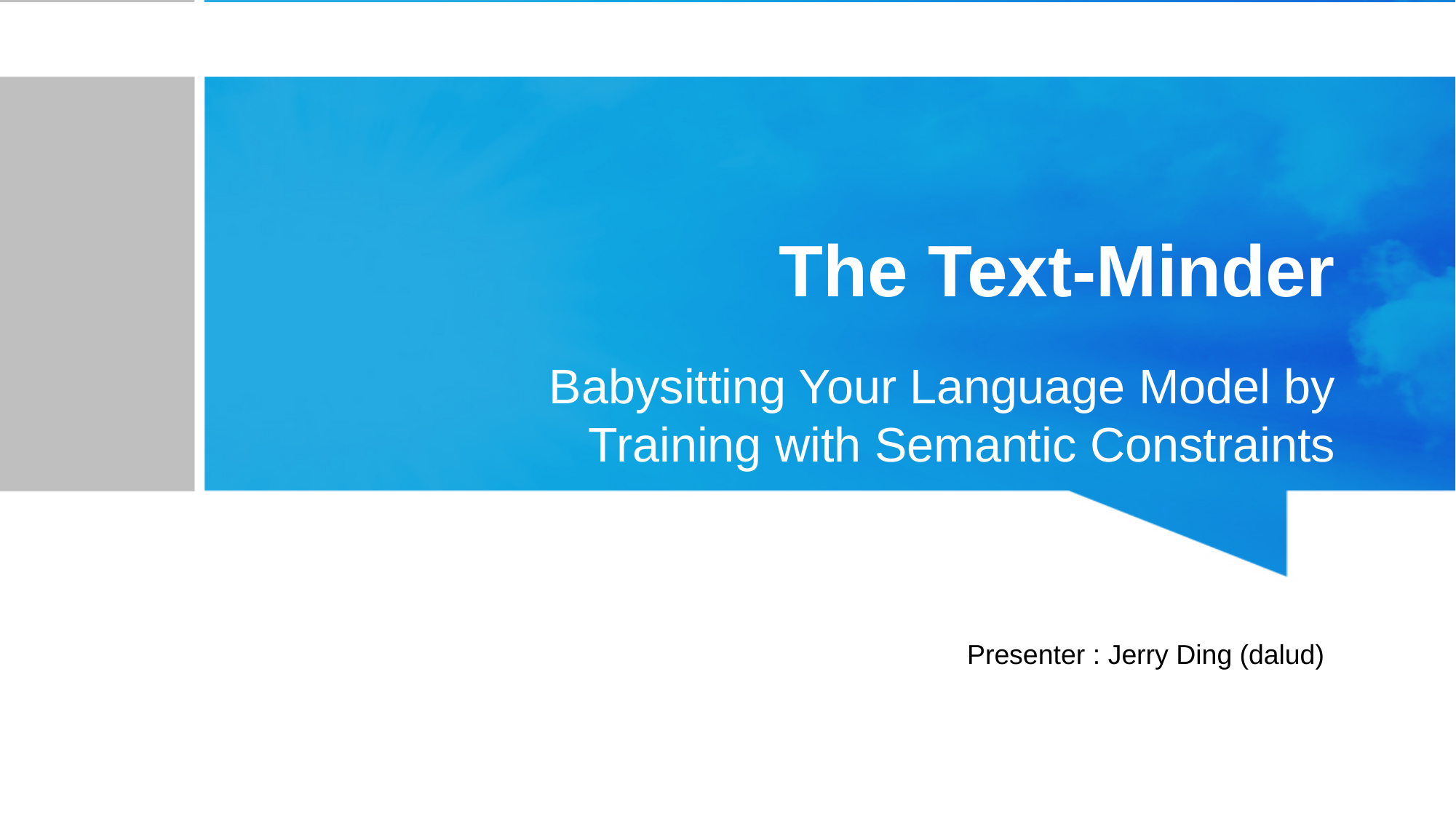

# The Text-Minder
Babysitting Your Language Model by
Training with Semantic Constraints
Presenter : Jerry Ding (dalud)